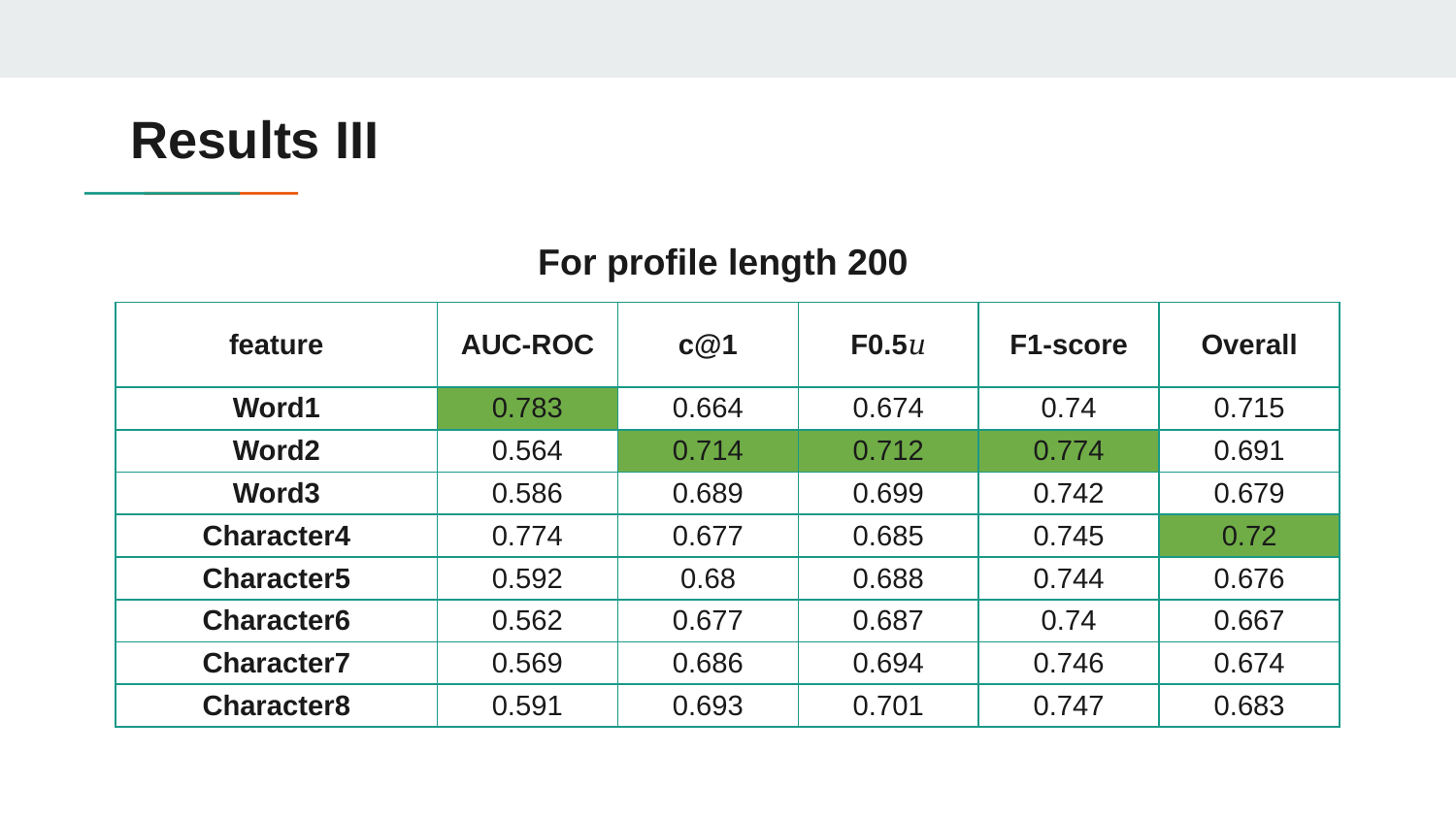

# Results III
For profile length 200
| feature | AUC-ROC | c@1 | F0.5𝑢 | F1-score | Overall |
| --- | --- | --- | --- | --- | --- |
| Word1 | 0.783 | 0.664 | 0.674 | 0.74 | 0.715 |
| Word2 | 0.564 | 0.714 | 0.712 | 0.774 | 0.691 |
| Word3 | 0.586 | 0.689 | 0.699 | 0.742 | 0.679 |
| Character4 | 0.774 | 0.677 | 0.685 | 0.745 | 0.72 |
| Character5 | 0.592 | 0.68 | 0.688 | 0.744 | 0.676 |
| Character6 | 0.562 | 0.677 | 0.687 | 0.74 | 0.667 |
| Character7 | 0.569 | 0.686 | 0.694 | 0.746 | 0.674 |
| Character8 | 0.591 | 0.693 | 0.701 | 0.747 | 0.683 |